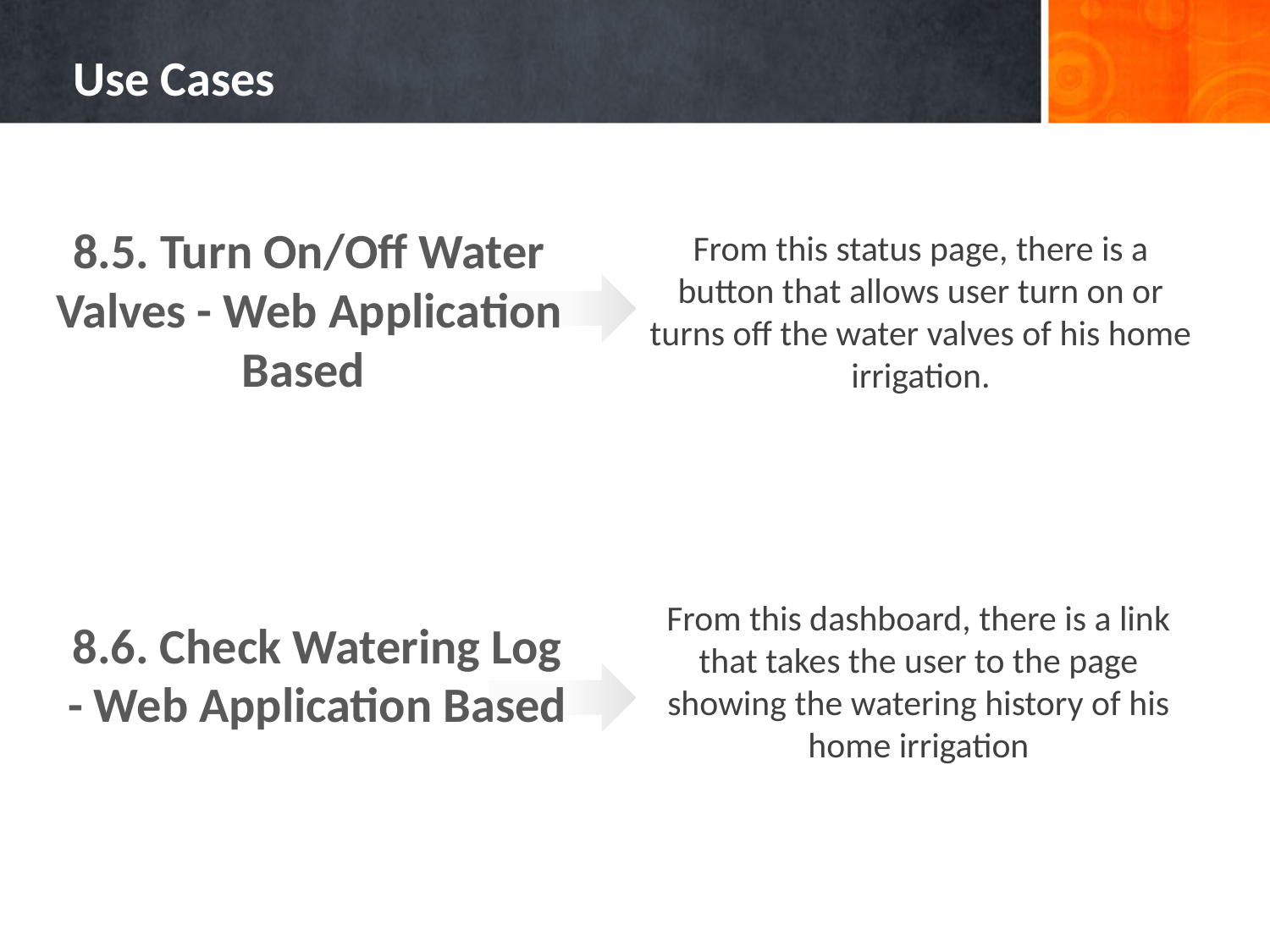

# Use Cases
8.5. Turn On/Off Water Valves - Web Application Based
From this status page, there is a button that allows user turn on or turns off the water valves of his home irrigation.

From this dashboard, there is a link that takes the user to the page showing the watering history of his home irrigation
8.6. Check Watering Log
- Web Application Based